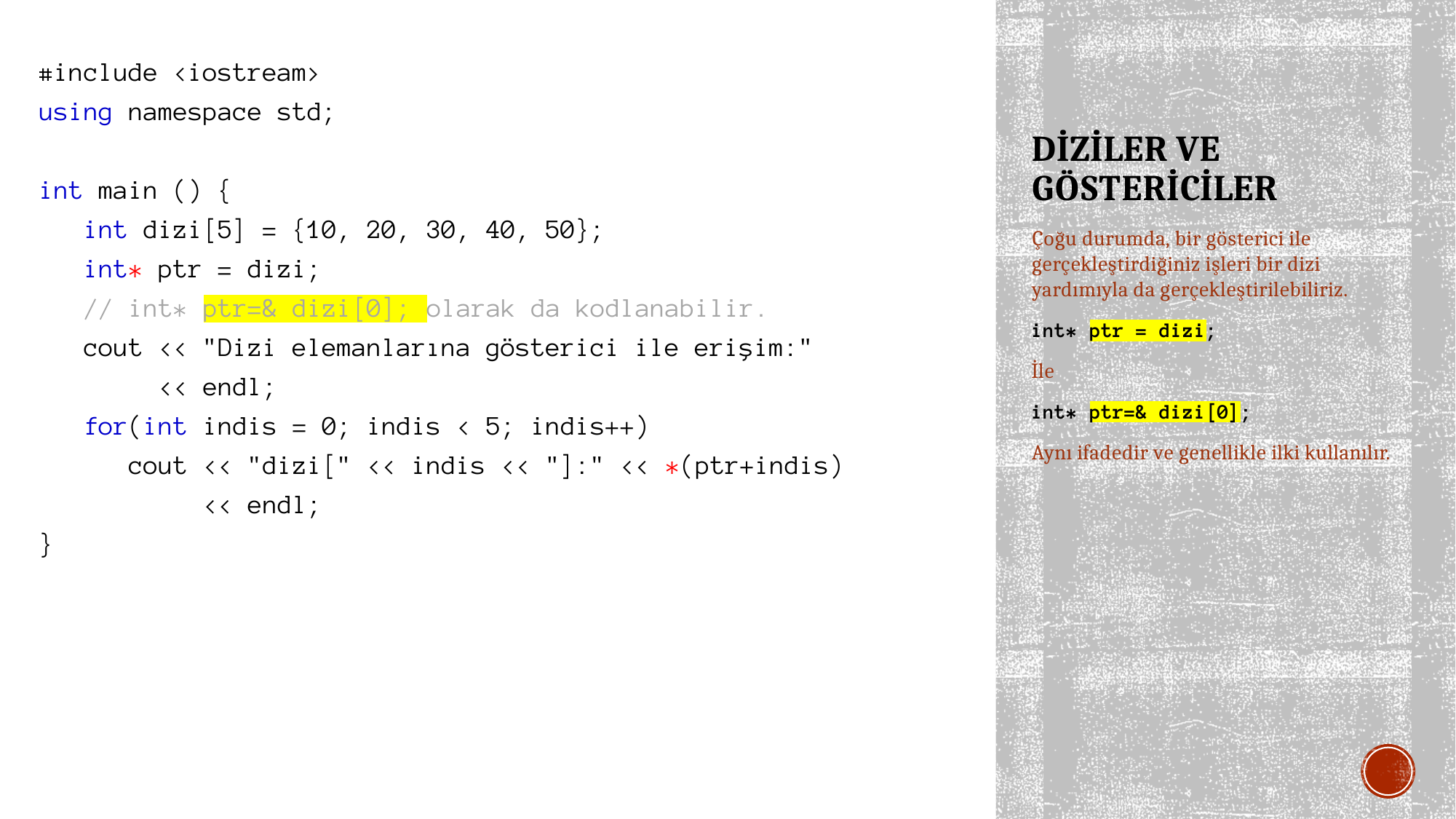

#include <iostream>
using namespace std;

int main () {
   int dizi[5] = {10, 20, 30, 40, 50};
   int* ptr = dizi;
   // int* ptr=& dizi[0]; olarak da kodlanabilir.
   cout << "Dizi elemanlarına gösterici ile erişim:"
        << endl;
   for(int indis = 0; indis < 5; indis++)
      cout << "dizi[" << indis << "]:" << *(ptr+indis)
           << endl;
}
# DİZİLER VE  GÖSTERİCİLER
Çoğu durumda, bir gösterici ile gerçekleştirdiğiniz işleri bir dizi yardımıyla da gerçekleştirilebiliriz.
int* ptr = dizi;
İle
int* ptr=& dizi[0];
Aynı ifadedir ve genellikle ilki kullanılır.